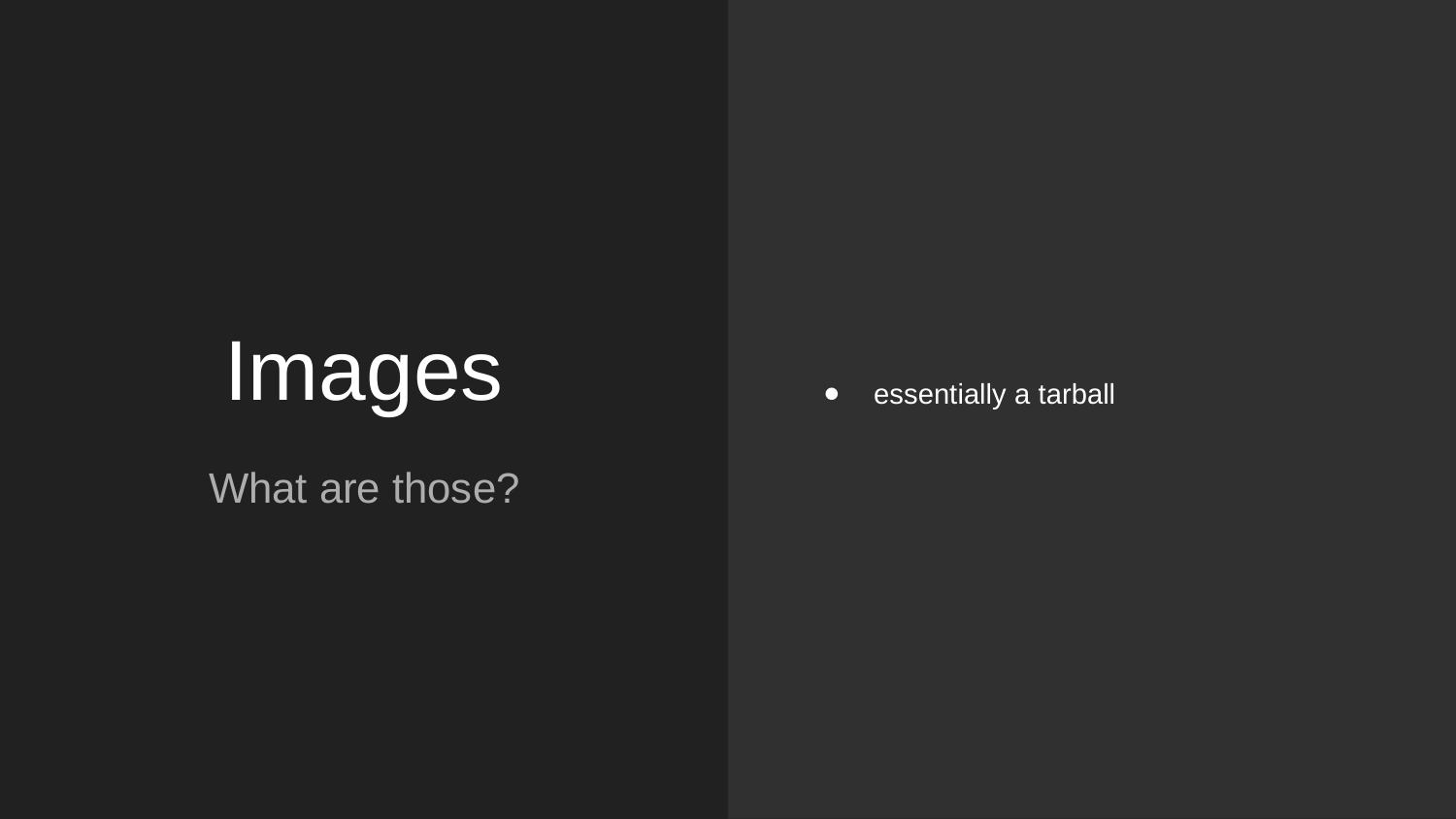

essentially a tarball

# Images
What are those?